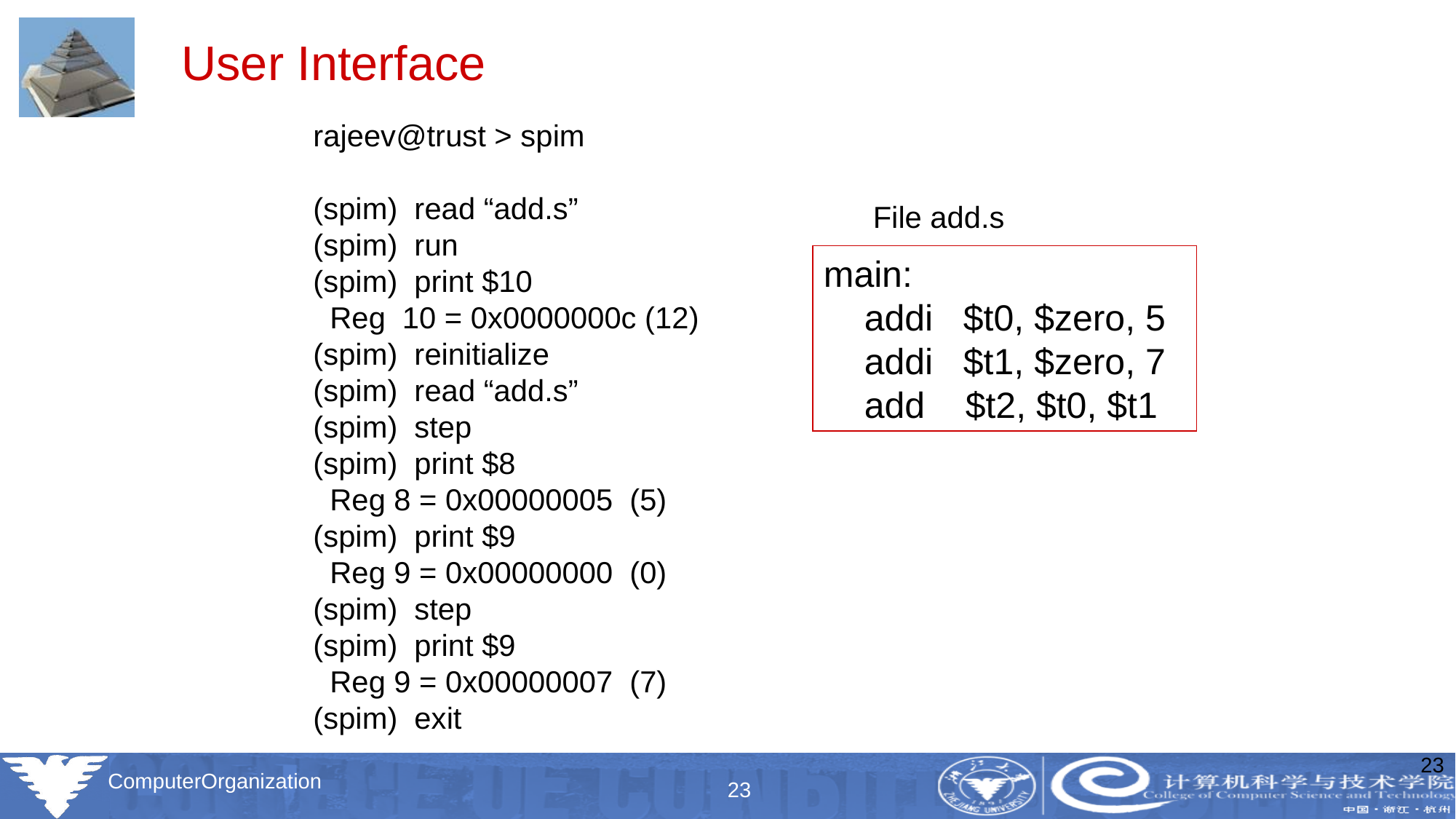

#
User Interface
rajeev@trust > spim

(spim)  read “add.s”
(spim)  run
(spim)  print $10
  Reg  10 = 0x0000000c (12)
(spim)  reinitialize
(spim)  read “add.s”
(spim)  step
(spim)  print $8
  Reg 8 = 0x00000005  (5)
(spim)  print $9
  Reg 9 = 0x00000000  (0)
(spim)  step
(spim)  print $9
  Reg 9 = 0x00000007  (7)
(spim)  exit

File add.s
main:
    addi   $t0, $zero, 5
    addi   $t1, $zero, 7
    add    $t2, $t0, $t1
23